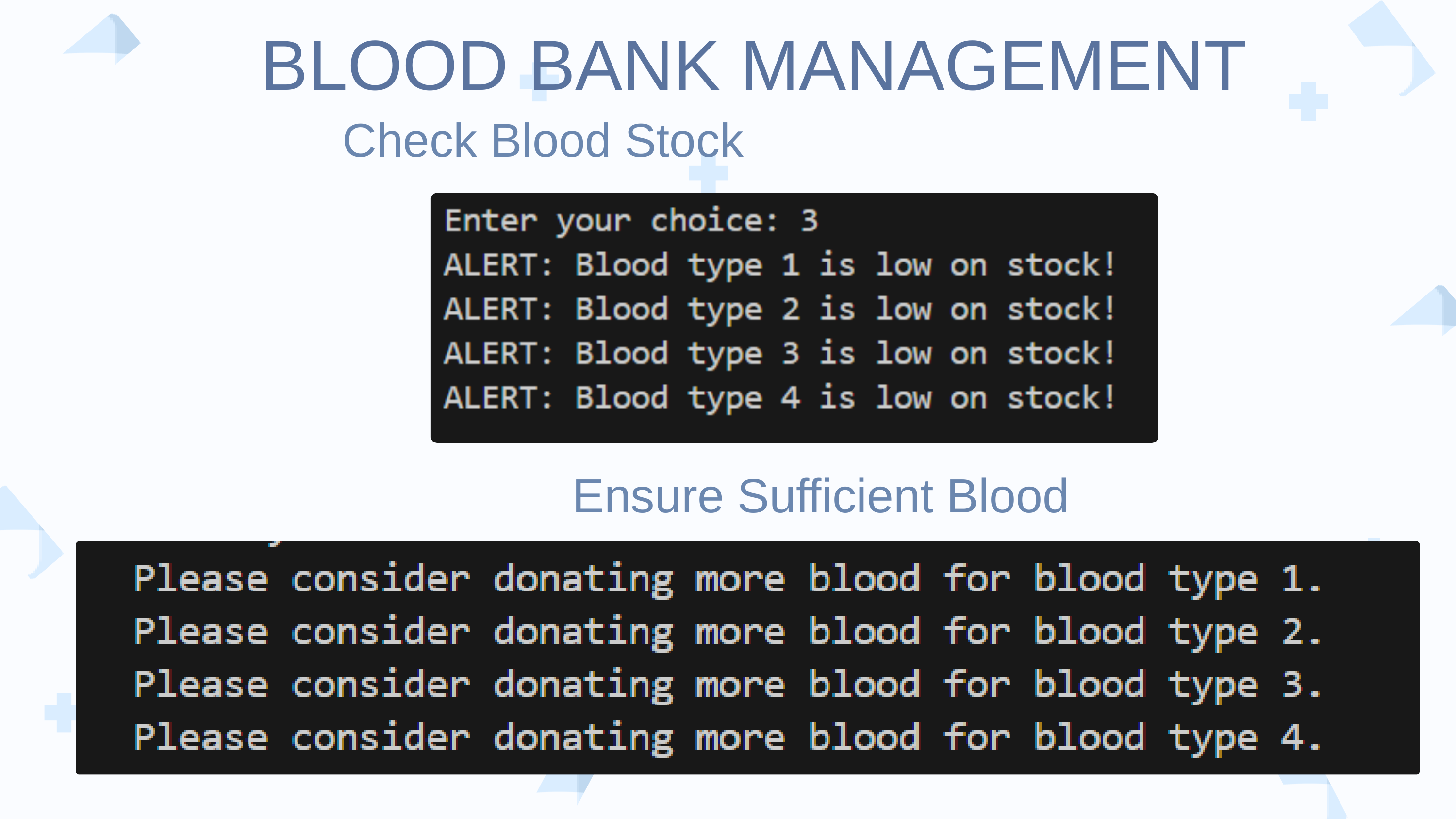

BLOOD BANK MANAGEMENT

  Check Blood Stock

 Ensure Sufficient Blood